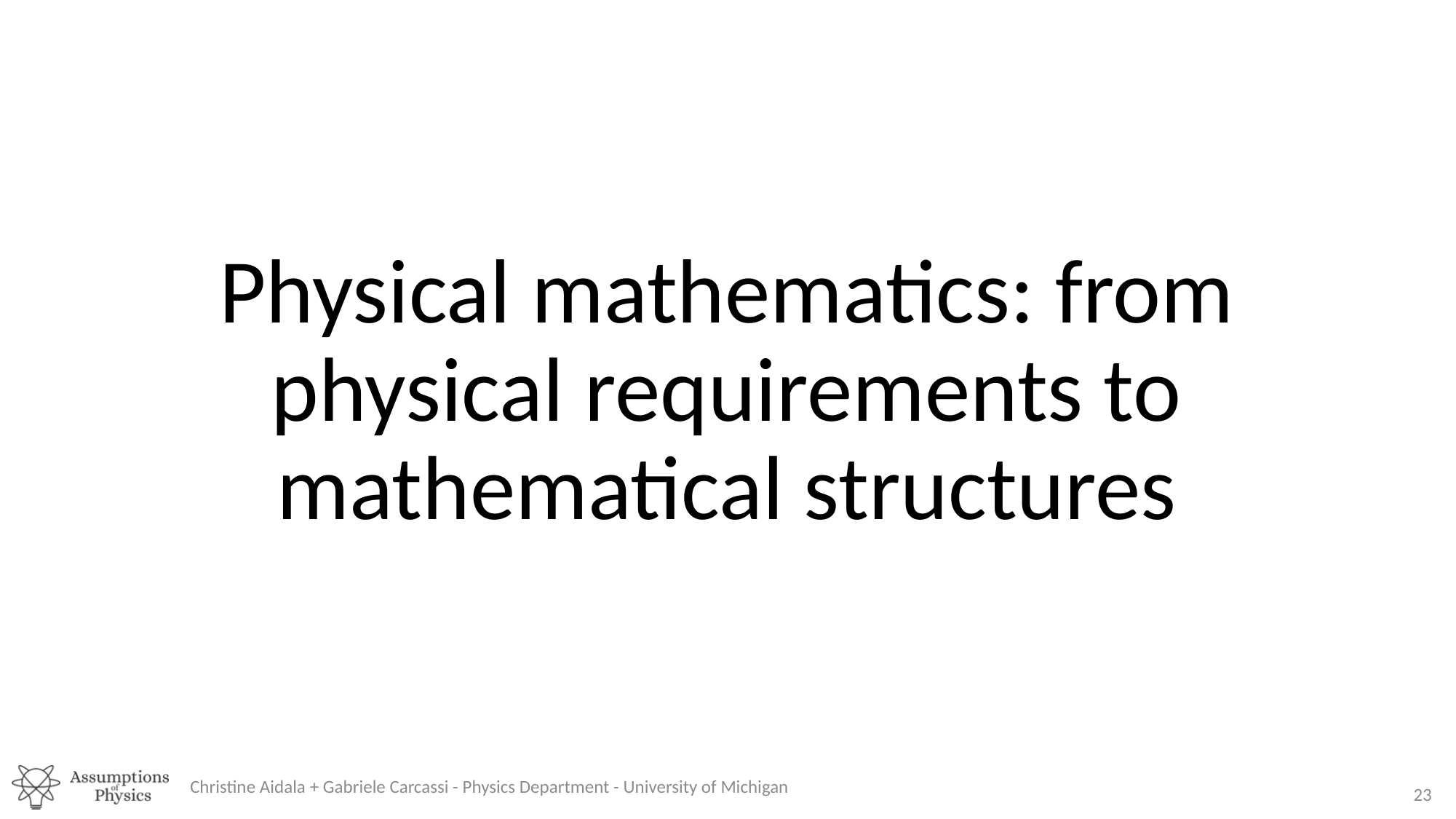

# Physical mathematics: from physical requirements to mathematical structures

Christine Aidala + Gabriele Carcassi - Physics Department - University of Michigan
23